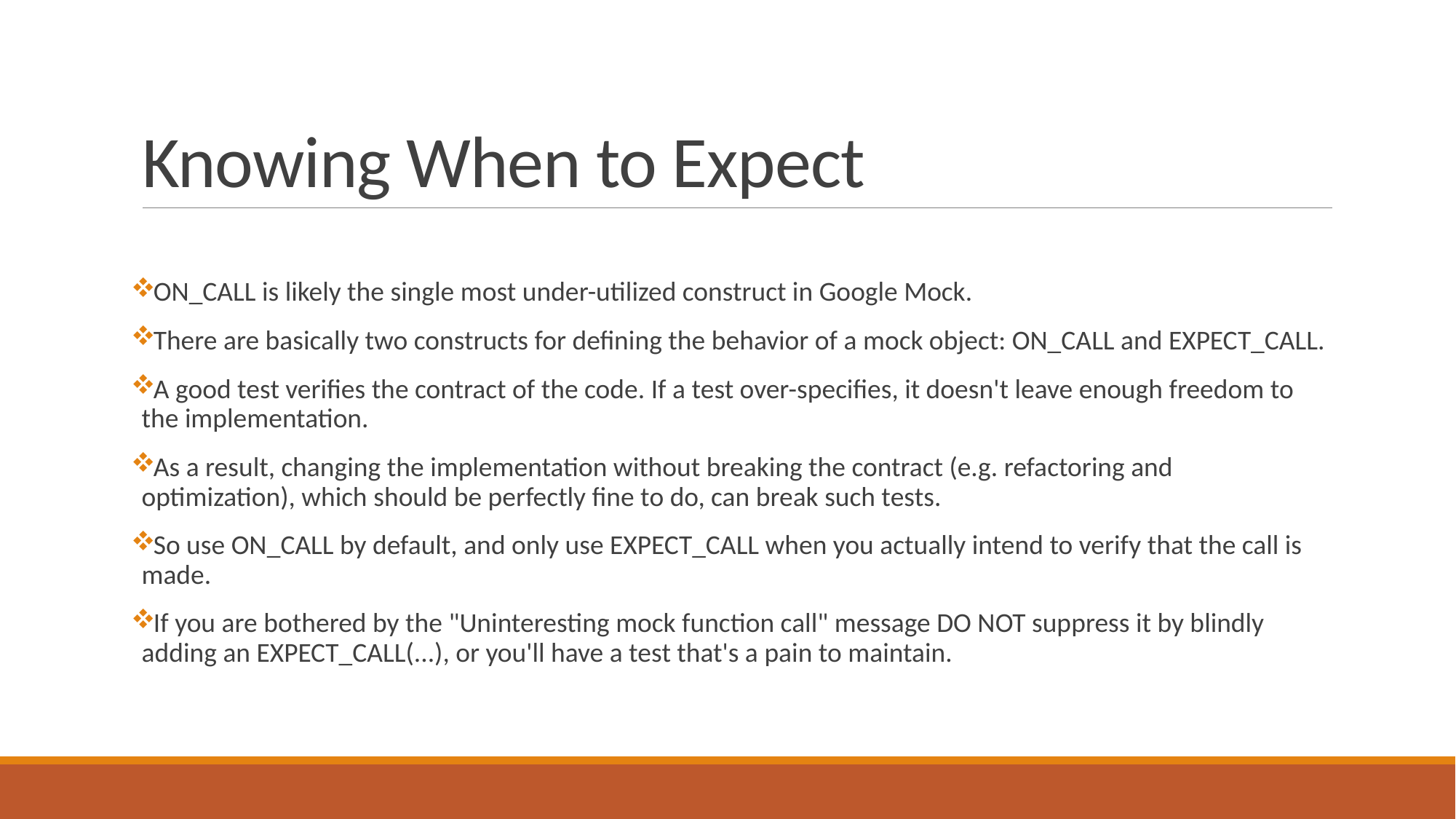

# Knowing When to Expect

ON_CALL is likely the single most under-utilized construct in Google Mock.
There are basically two constructs for defining the behavior of a mock object: ON_CALL and EXPECT_CALL.
A good test verifies the contract of the code. If a test over-specifies, it doesn't leave enough freedom to the implementation.
As a result, changing the implementation without breaking the contract (e.g. refactoring and optimization), which should be perfectly fine to do, can break such tests.
So use ON_CALL by default, and only use EXPECT_CALL when you actually intend to verify that the call is made.
If you are bothered by the "Uninteresting mock function call" message DO NOT suppress it by blindly adding an EXPECT_CALL(...), or you'll have a test that's a pain to maintain.